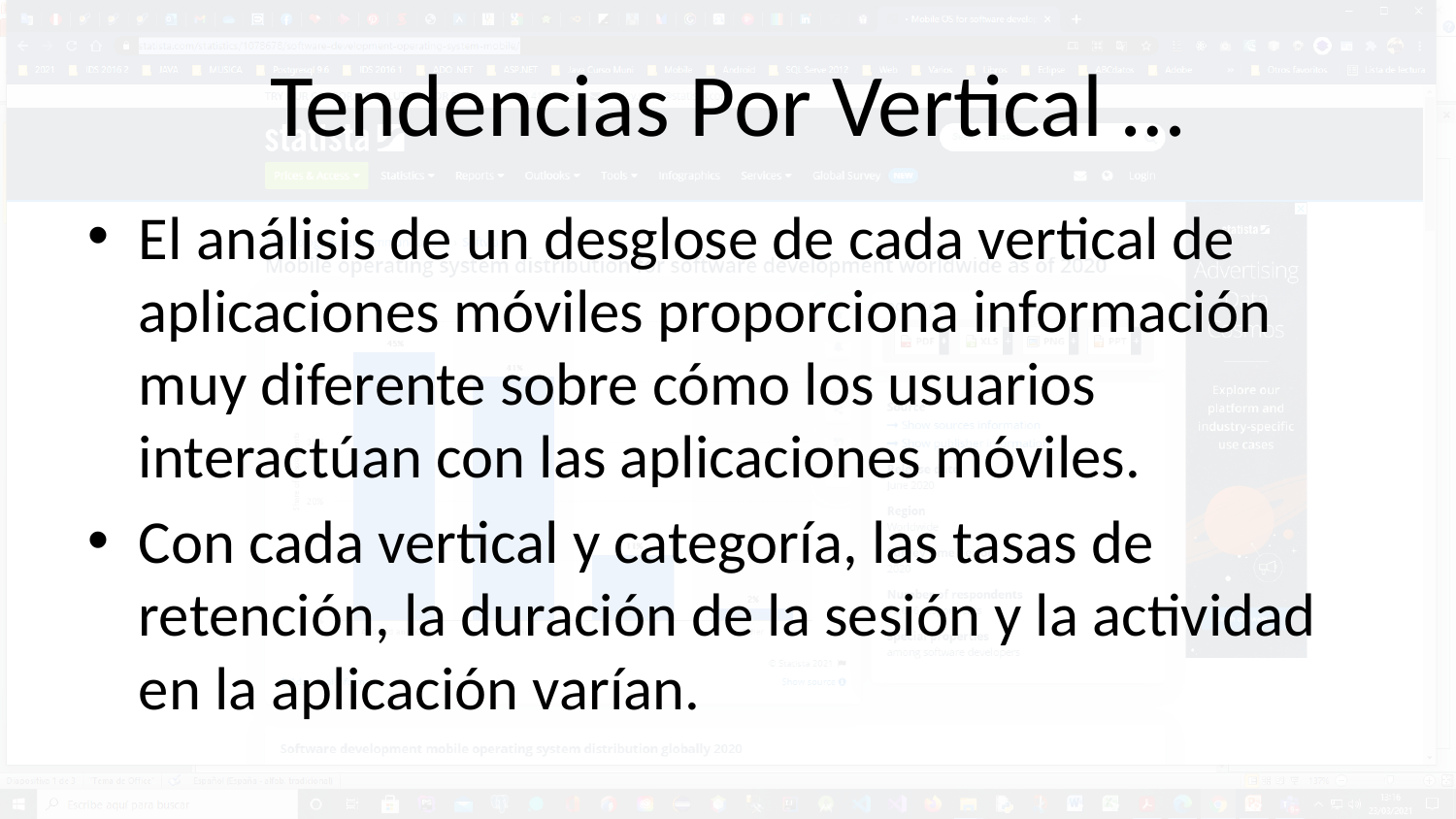

# Tendencias Por Vertical …
El análisis de un desglose de cada vertical de aplicaciones móviles proporciona información muy diferente sobre cómo los usuarios interactúan con las aplicaciones móviles.
Con cada vertical y categoría, las tasas de retención, la duración de la sesión y la actividad en la aplicación varían.